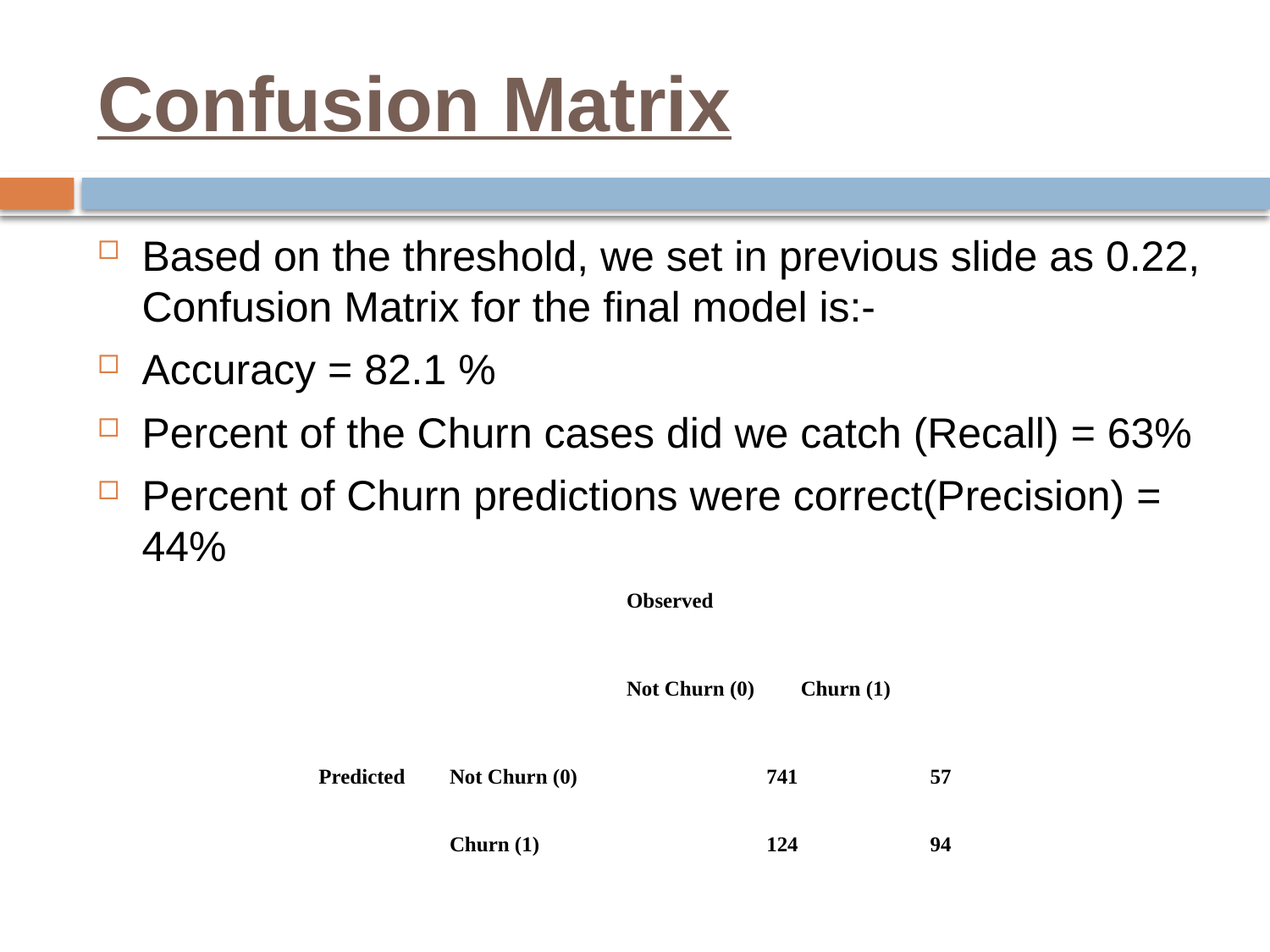

# Confusion Matrix
Based on the threshold, we set in previous slide as 0.22, Confusion Matrix for the final model is:-
Accuracy = 82.1 %
Percent of the Churn cases did we catch (Recall) = 63%
Percent of Churn predictions were correct(Precision) = 44%

|  |  | Observed |  |
| --- | --- | --- | --- |
|  |  | Not Churn (0) | Churn (1) |
| Predicted | Not Churn (0) | 741 | 57 |
|  | Churn (1) | 124 | 94 |